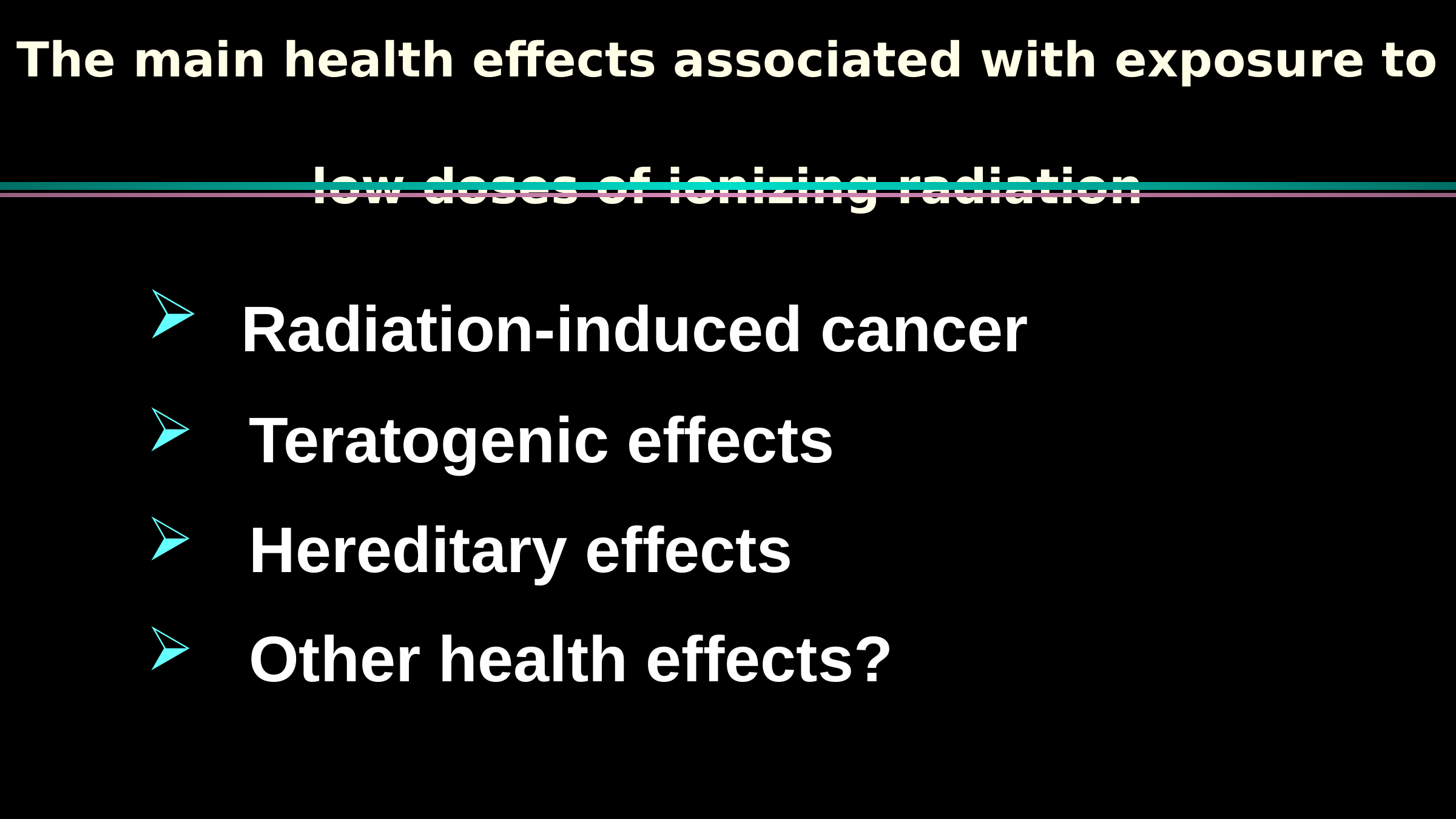

The main health effects associated with exposure to
low doses of ionizing radiation

  Radiation-induced cancer
   Teratogenic effects
   Hereditary effects
   Other health effects?